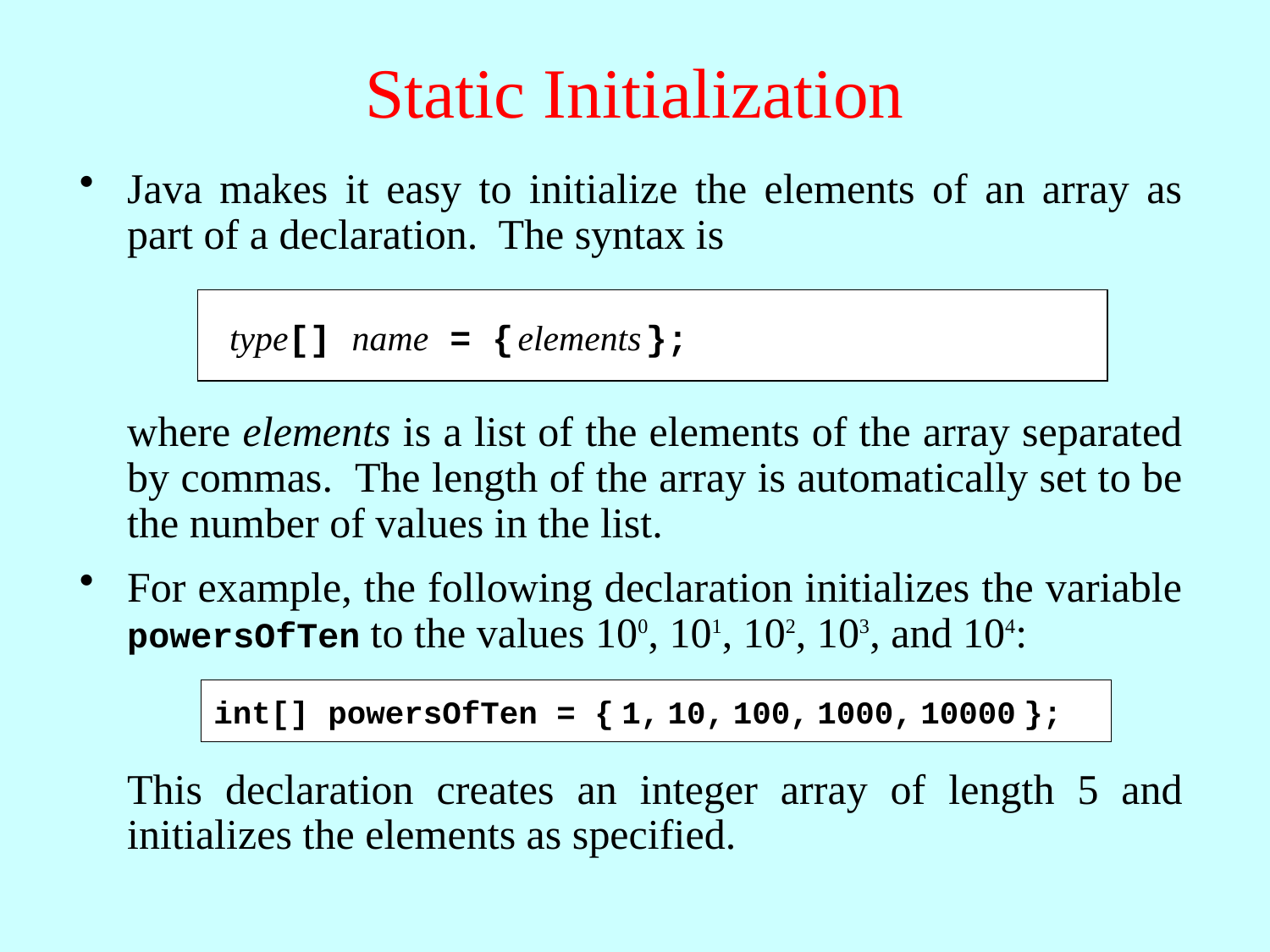

# Static Initialization
Java makes it easy to initialize the elements of an array as part of a declaration.  The syntax is
  type[] name = { elements };
	where elements is a list of the elements of the array separated by commas.  The length of the array is automatically set to be the number of values in the list.
For example, the following declaration initializes the variable powersOfTen to the values 100, 101, 102, 103, and 104:
int[] powersOfTen = { 1, 10, 100, 1000, 10000 };
This declaration creates an integer array of length 5 and initializes the elements as specified.